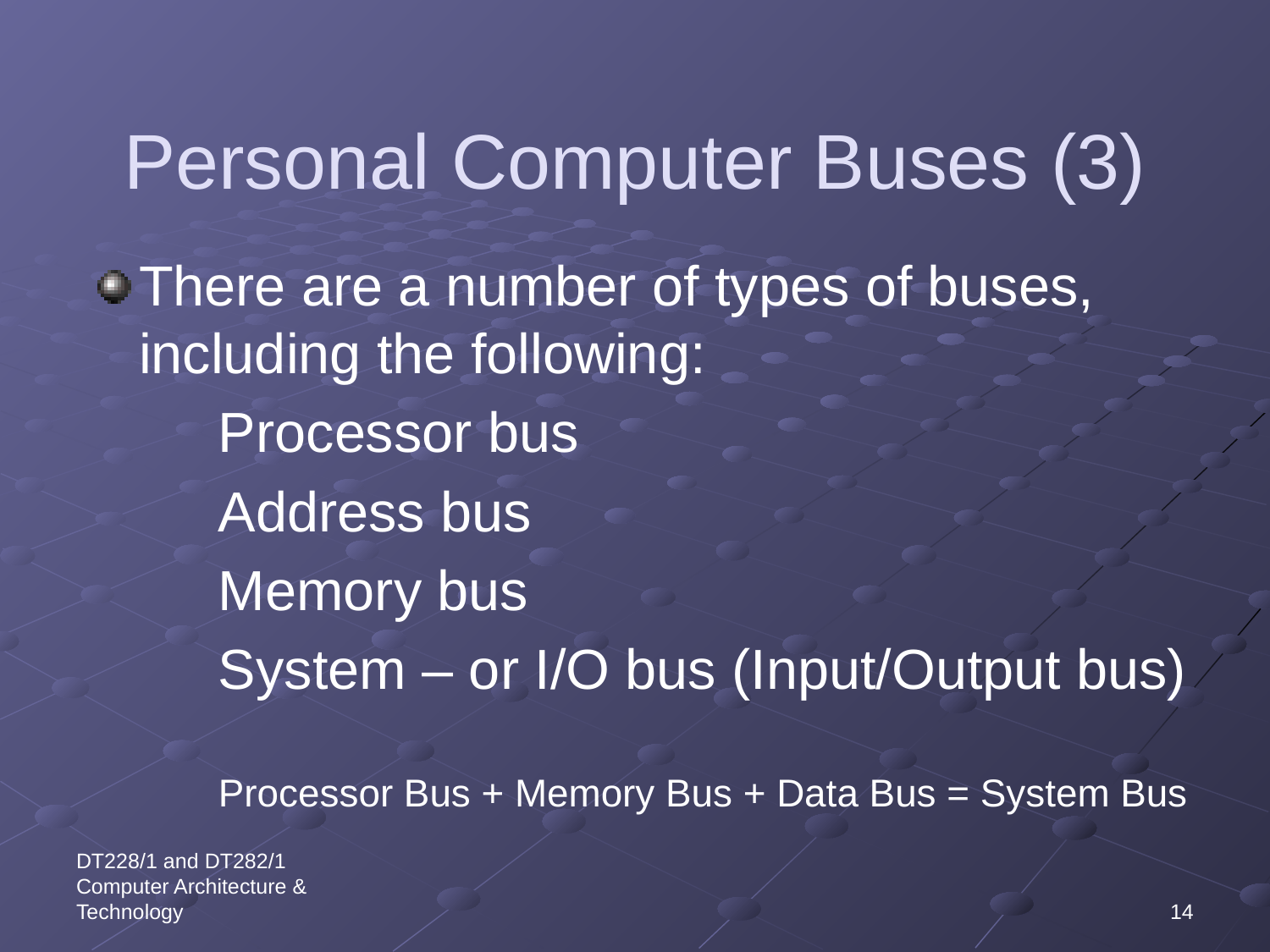

# Personal Computer Buses (3)
There are a number of types of buses, including the following:
Processor bus
Address bus
Memory bus
System – or I/O bus (Input/Output bus)

Processor Bus + Memory Bus + Data Bus = System Bus
DT228/1 and DT282/1 Computer Architecture & Technology
14